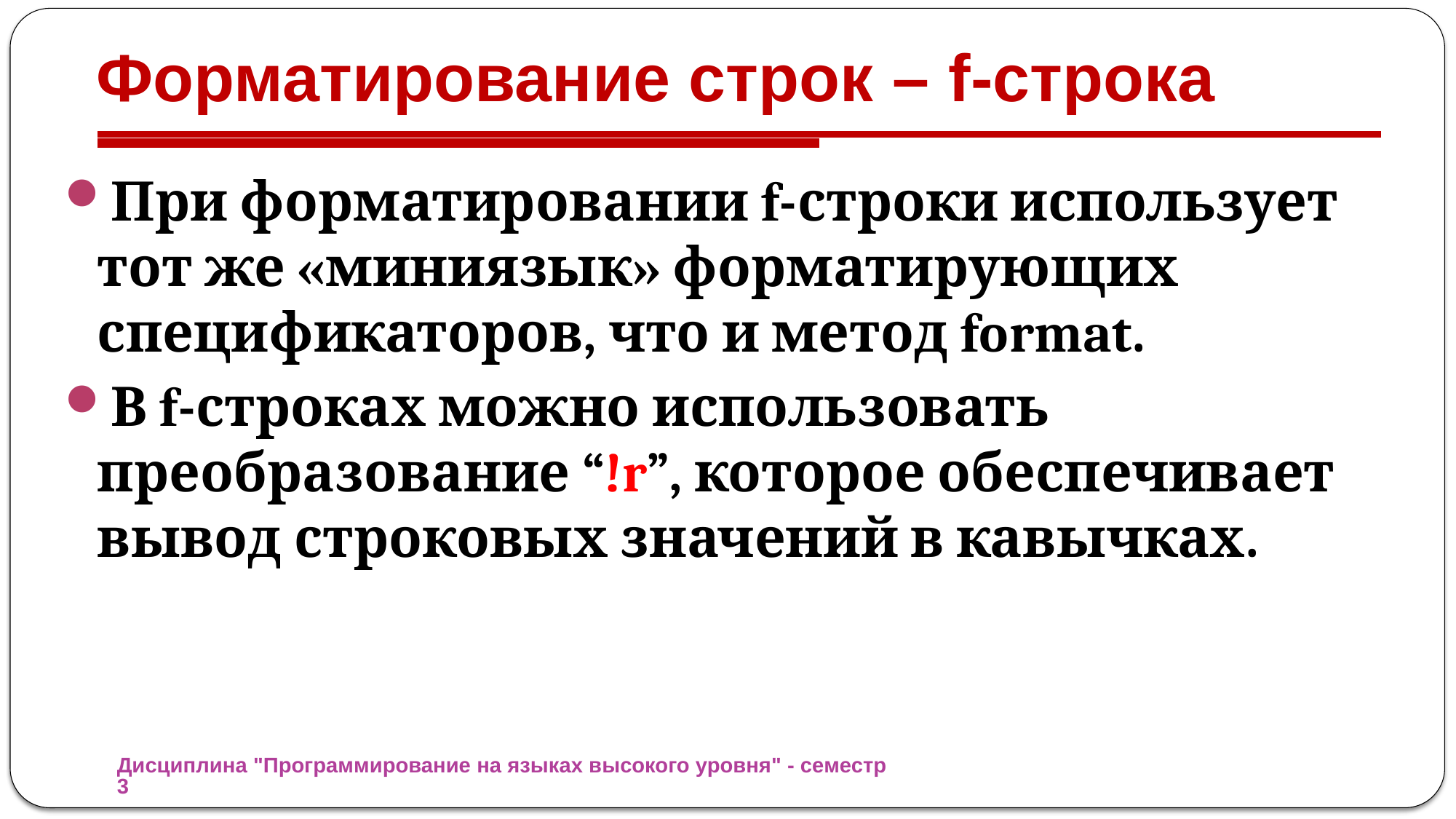

# Форматирование строк – f-строка
При форматировании f-строки использует тот же «миниязык» форматирующих спецификаторов, что и метод format.
В f-строках можно использовать преобразование “!r”, которое обеспечивает вывод строковых значений в кавычках.
Дисциплина "Программирование на языках высокого уровня" - семестр 3